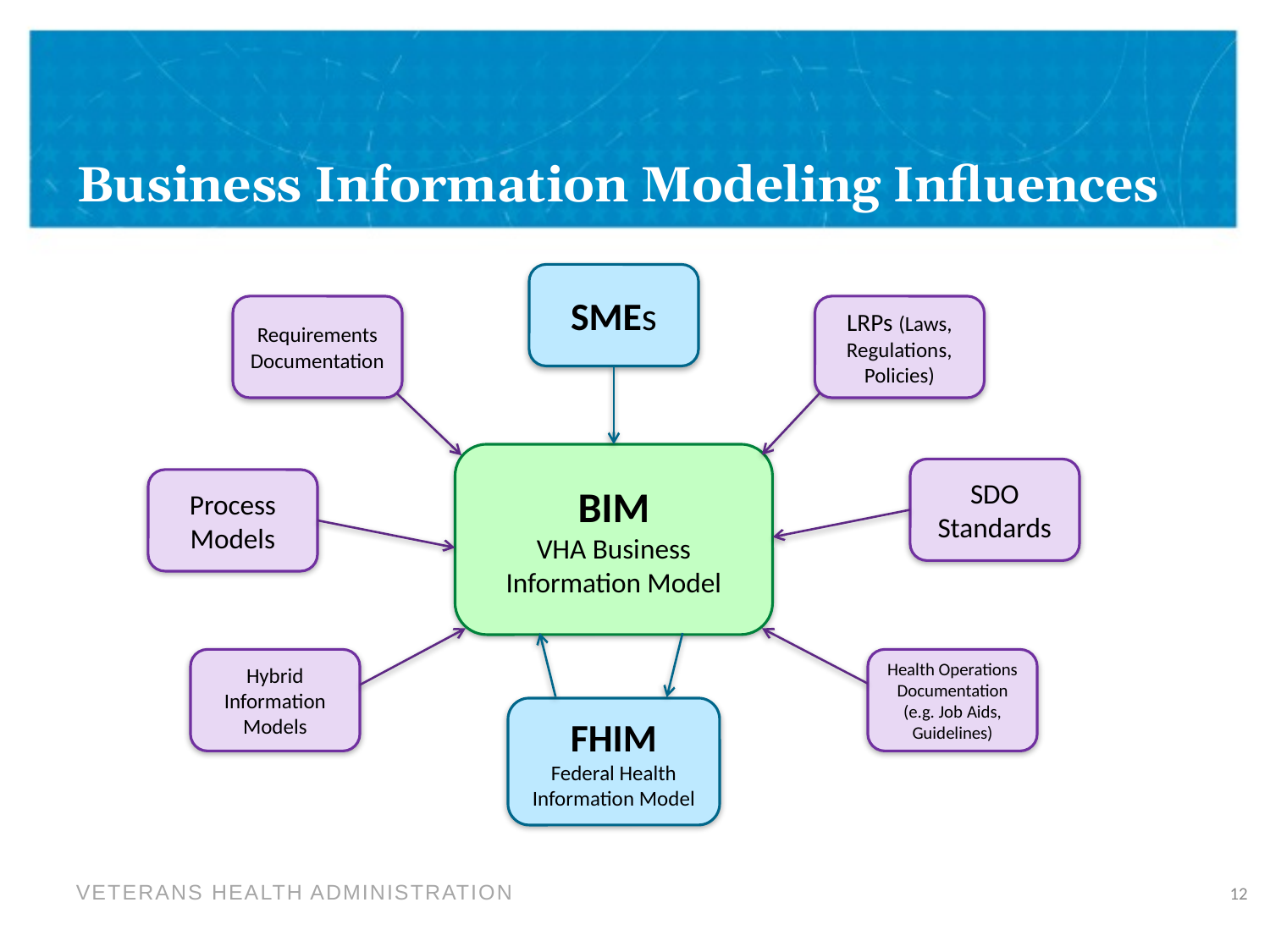

# Business Information Modeling Influences
SMEs
Requirements Documentation
LRPs (Laws, Regulations, Policies)
BIM
VHA Business Information Model
SDO Standards
Process Models
Hybrid
Information
Models
Health Operations Documentation (e.g. Job Aids, Guidelines)
FHIM
Federal Health
Information Model
12